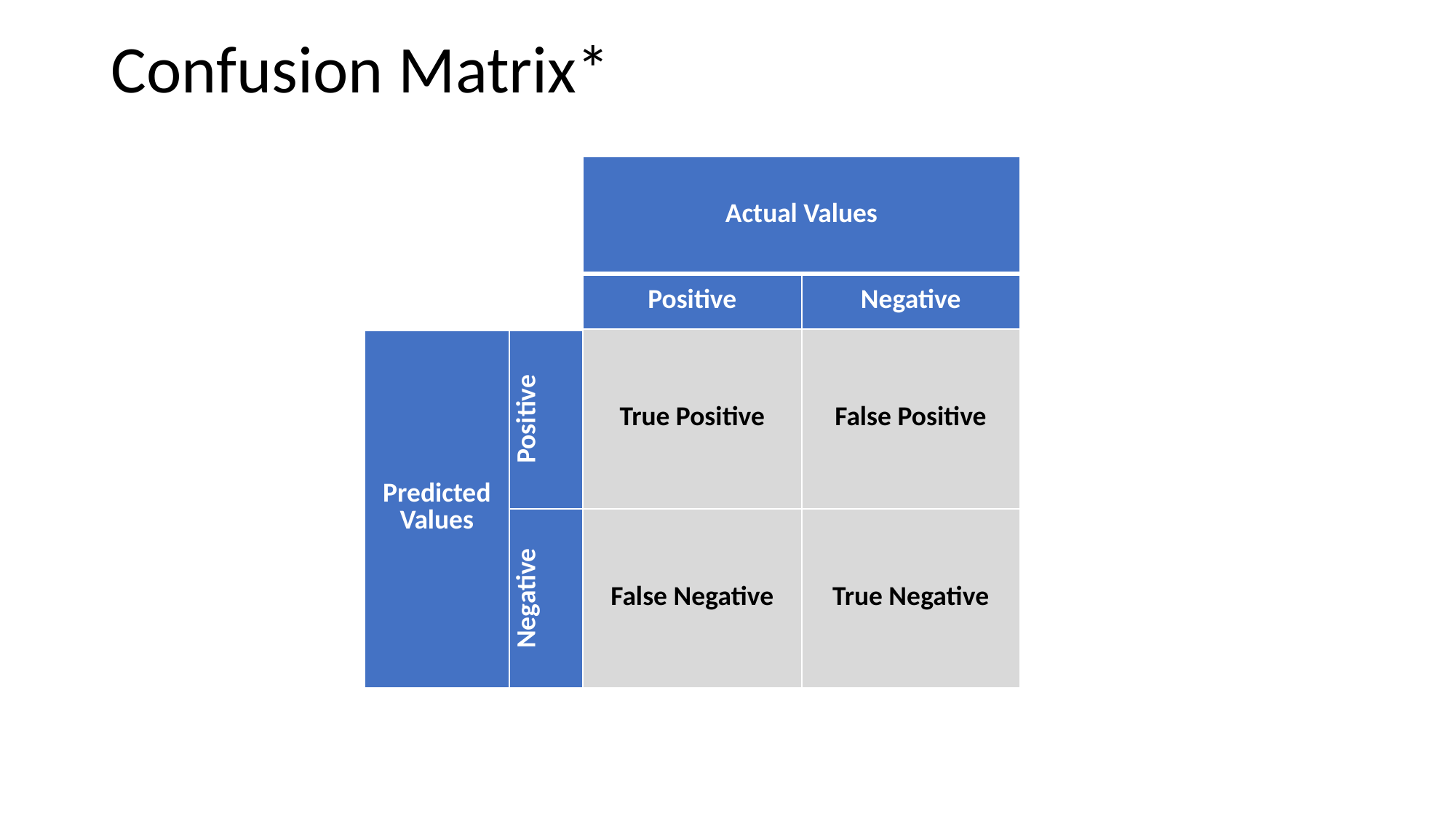

# Confusion Matrix*
|  |  | Actual Values |  |
| --- | --- | --- | --- |
|  |  | Positive | Negative |
| Predicted Values | Positive | True Positive | False Positive |
|  | Negative | False Negative | True Negative |